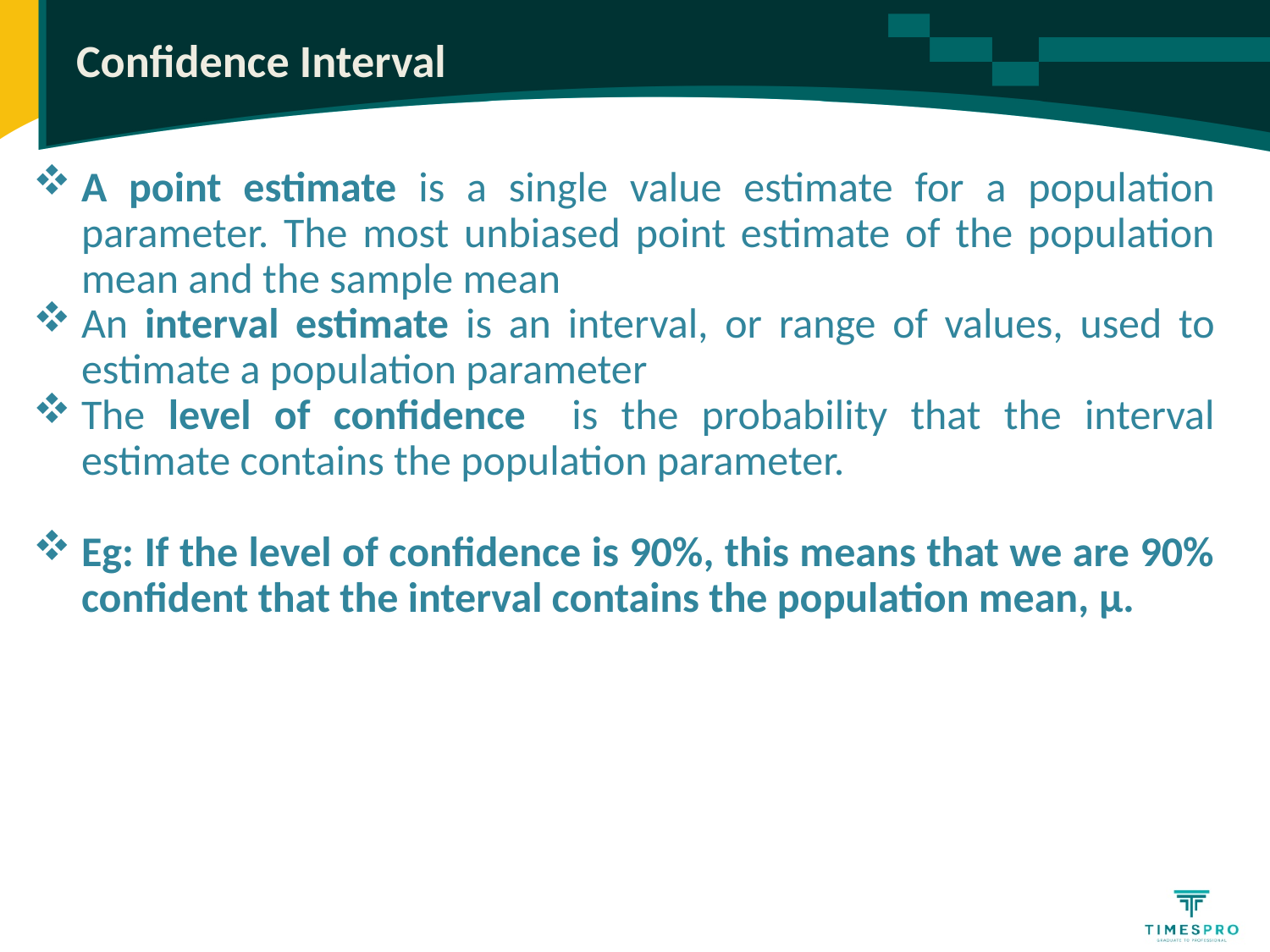

# Confidence Interval
A point estimate is a single value estimate for a population parameter. The most unbiased point estimate of the population mean and the sample mean
An interval estimate is an interval, or range of values, used to estimate a population parameter
The level of confidence  is the probability that the interval estimate contains the population parameter.

Eg: If the level of confidence is 90%, this means that we are 90% confident that the interval contains the population mean, μ.